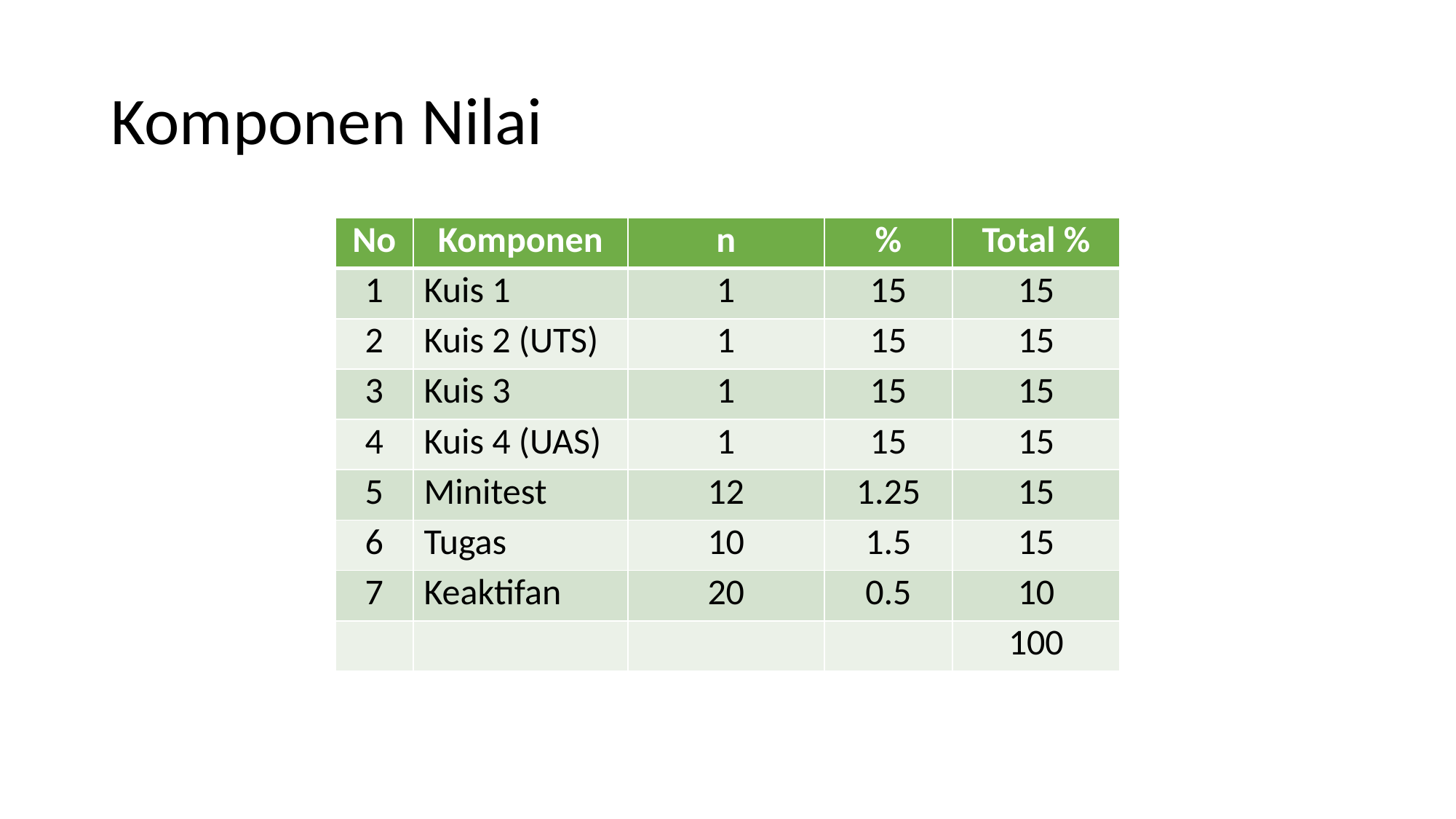

# Komponen Nilai
| No | Komponen | n | % | Total % |
| --- | --- | --- | --- | --- |
| 1 | Kuis 1 | 1 | 15 | 15 |
| 2 | Kuis 2 (UTS) | 1 | 15 | 15 |
| 3 | Kuis 3 | 1 | 15 | 15 |
| 4 | Kuis 4 (UAS) | 1 | 15 | 15 |
| 5 | Minitest | 12 | 1.25 | 15 |
| 6 | Tugas | 10 | 1.5 | 15 |
| 7 | Keaktifan | 20 | 0.5 | 10 |
|  |  |  |  | 100 |